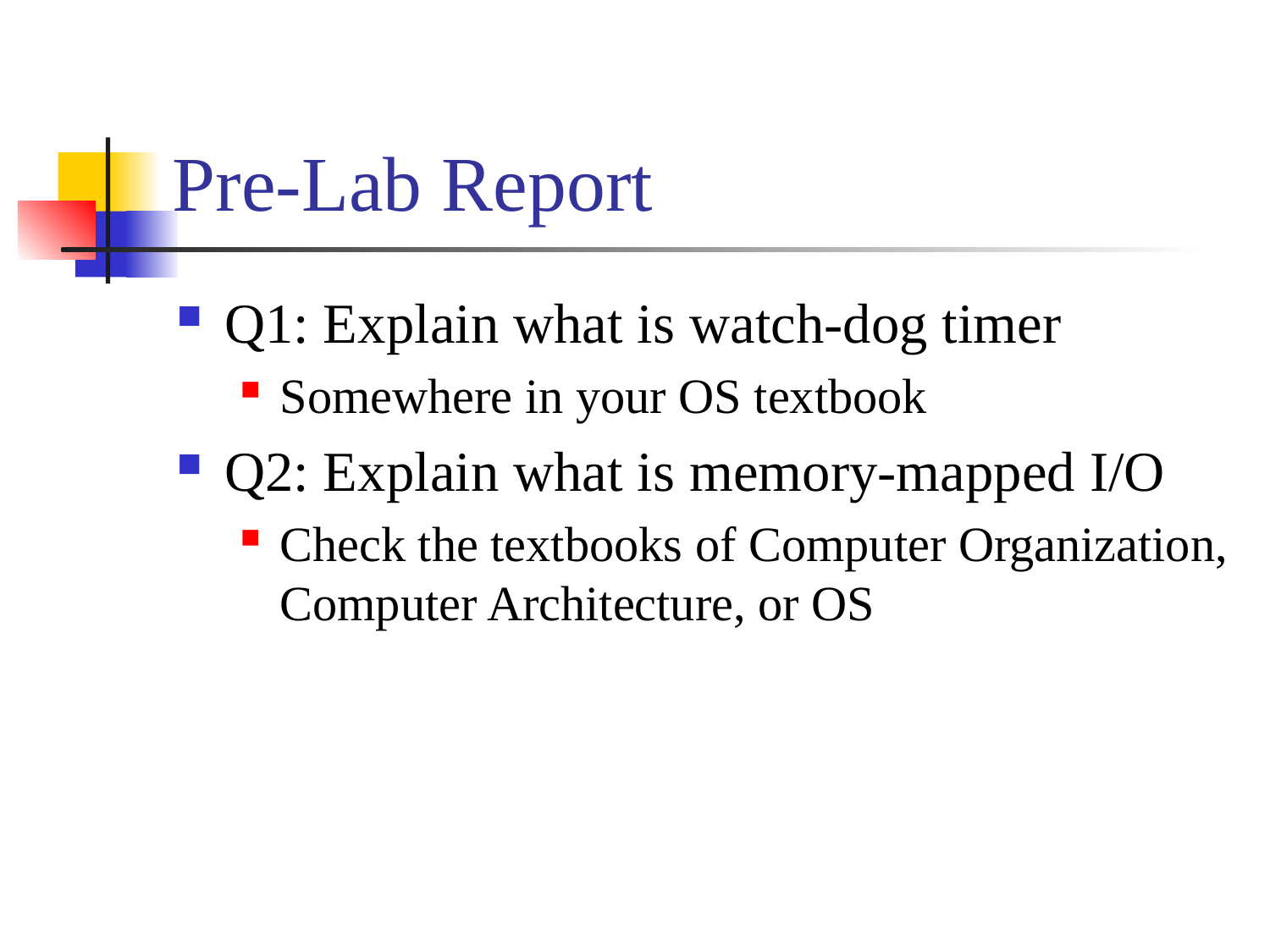

# Pre-Lab Report
Q1: Explain what is watch-dog timer
Somewhere in your OS textbook
Q2: Explain what is memory-mapped I/O
Check the textbooks of Computer Organization, Computer Architecture, or OS